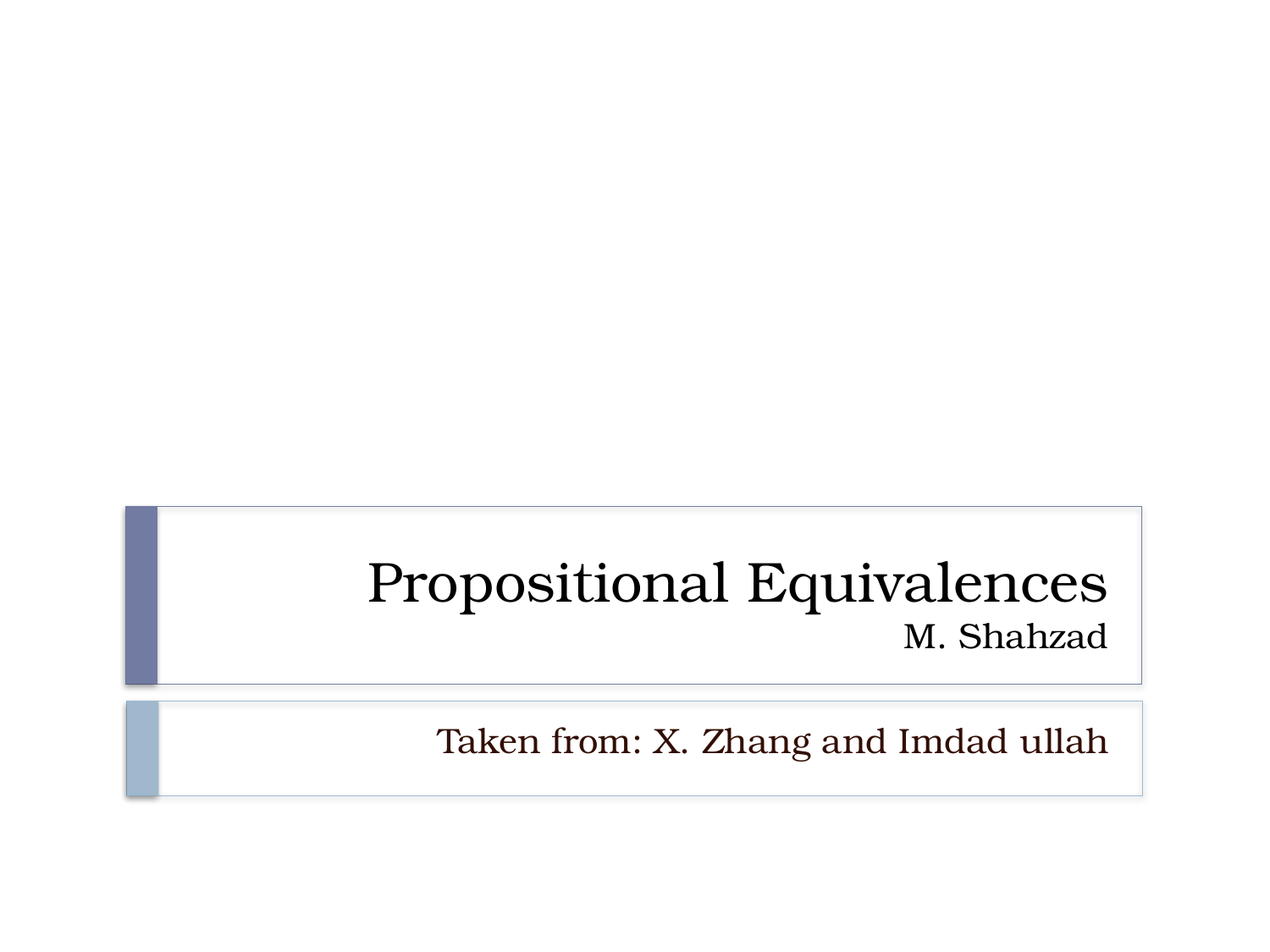

# Propositional Equivalences M. Shahzad
Taken from: X. Zhang and Imdad ullah
1